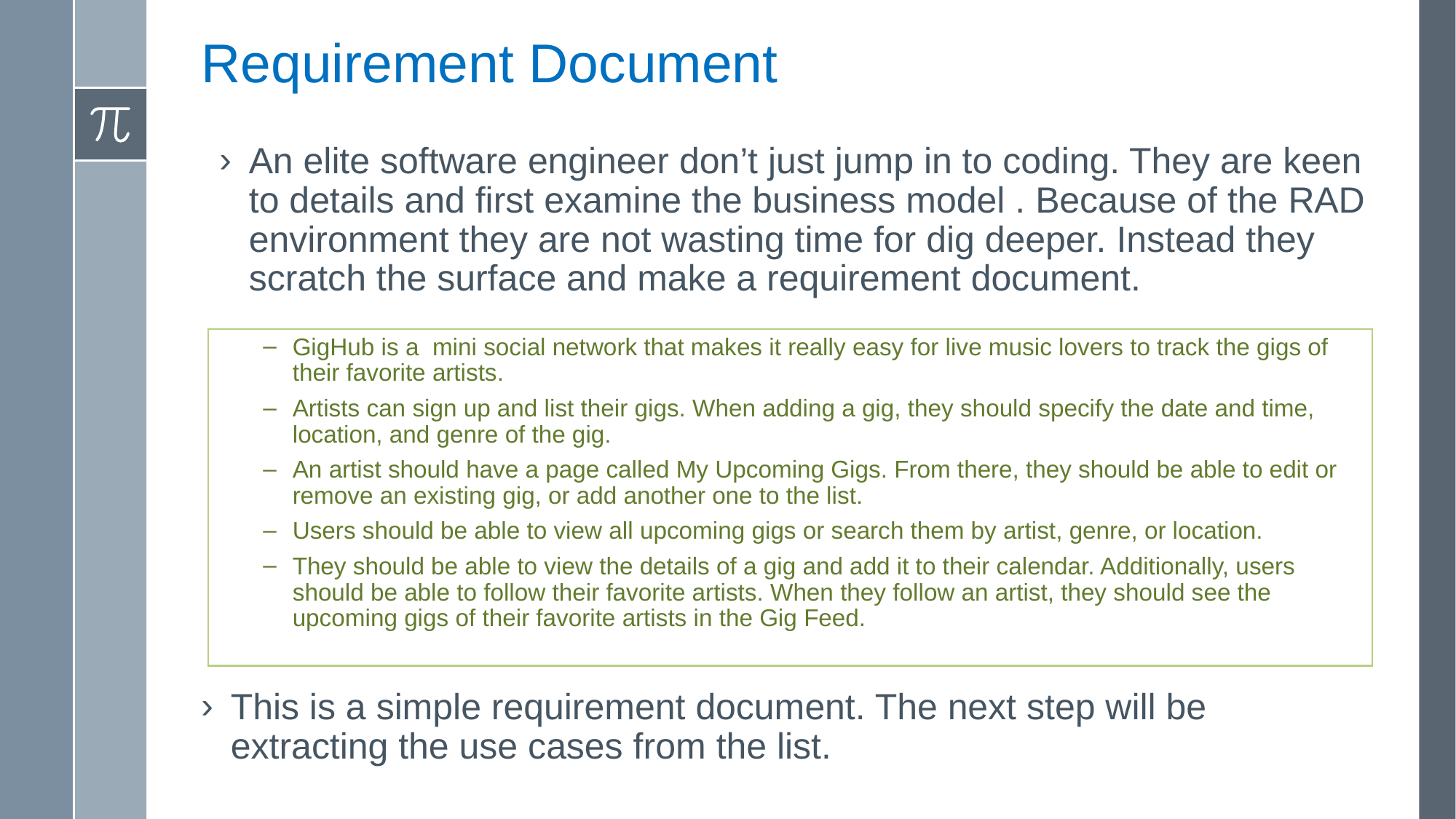

# Requirement Document
An elite software engineer don’t just jump in to coding. They are keen to details and first examine the business model . Because of the RAD environment they are not wasting time for dig deeper. Instead they scratch the surface and make a requirement document.
GigHub is a  mini social network that makes it really easy for live music lovers to track the gigs of their favorite artists.
Artists can sign up and list their gigs. When adding a gig, they should specify the date and time, location, and genre of the gig.
An artist should have a page called My Upcoming Gigs. From there, they should be able to edit or remove an existing gig, or add another one to the list.
Users should be able to view all upcoming gigs or search them by artist, genre, or location.
They should be able to view the details of a gig and add it to their calendar. Additionally, users should be able to follow their favorite artists. When they follow an artist, they should see the upcoming gigs of their favorite artists in the Gig Feed.

This is a simple requirement document. The next step will be extracting the use cases from the list.